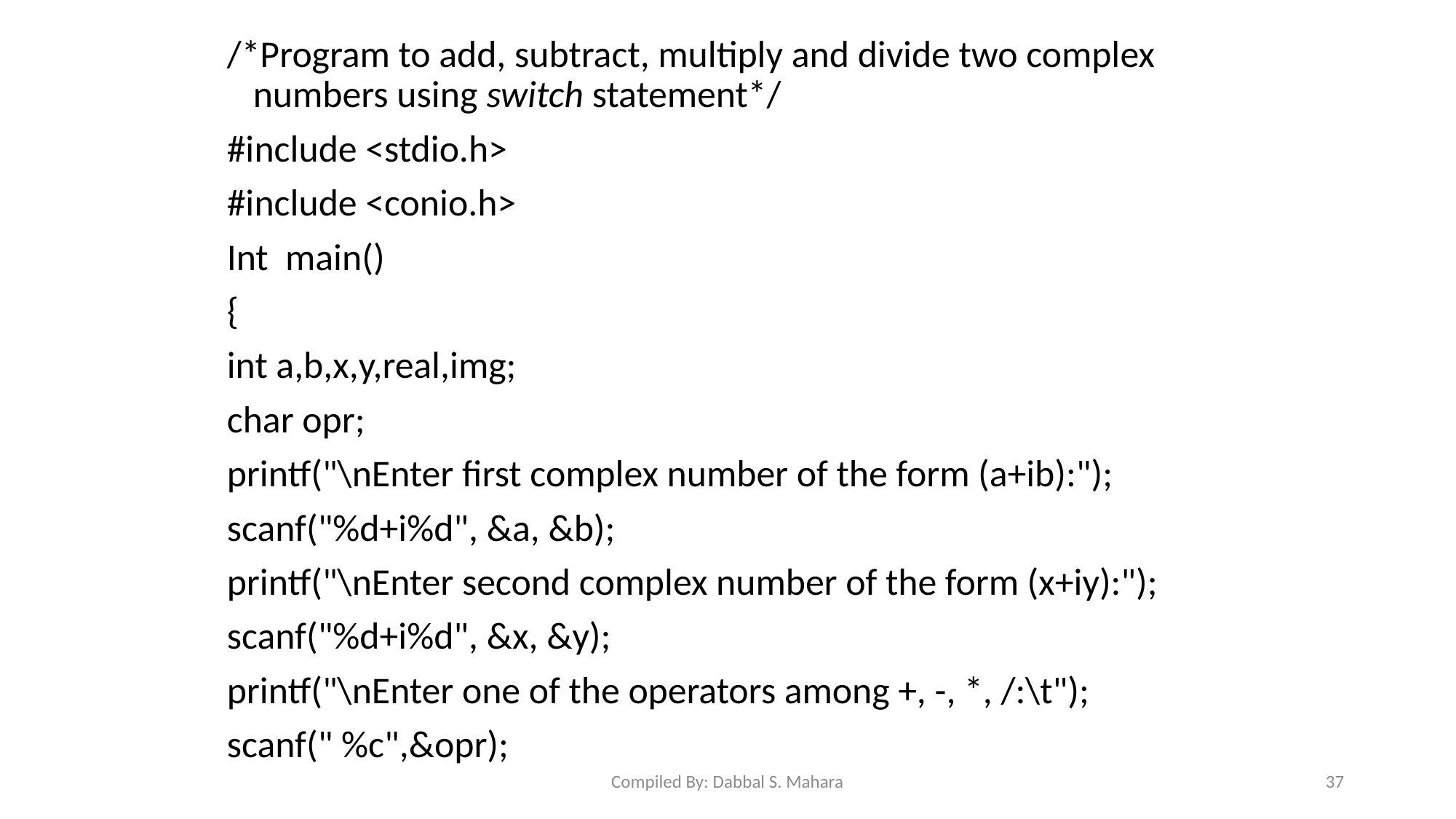

/*Program to add, subtract, multiply and divide two complex numbers using switch statement*/
#include <stdio.h>
#include <conio.h>
Int  main()
{
int a,b,x,y,real,img;
char opr;
printf("\nEnter first complex number of the form (a+ib):");
scanf("%d+i%d", &a, &b);
printf("\nEnter second complex number of the form (x+iy):");
scanf("%d+i%d", &x, &y);
printf("\nEnter one of the operators among +, -, *, /:\t");
scanf(" %c",&opr);

Compiled By: Dabbal S. Mahara
37